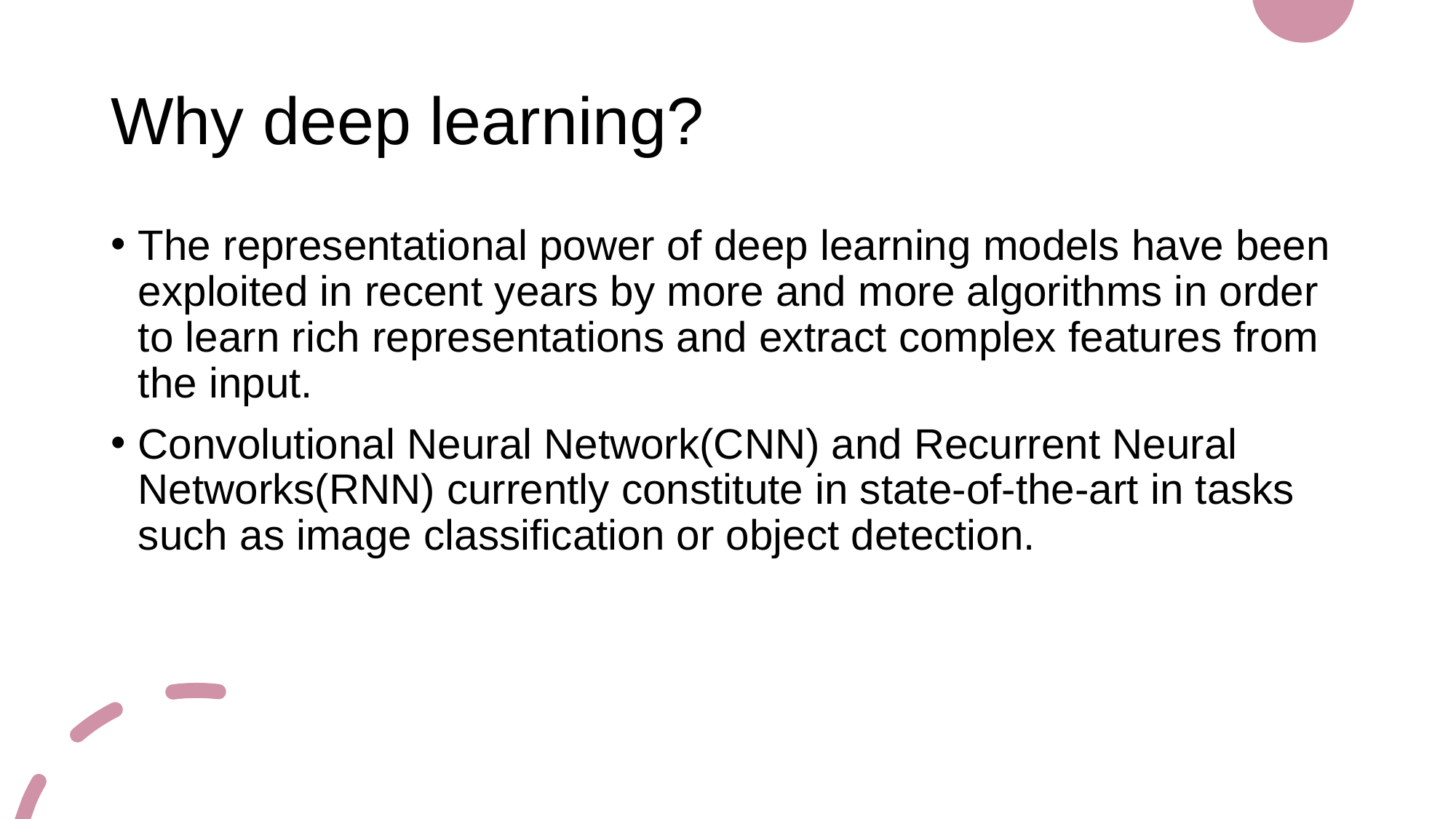

# Why deep learning?
The representational power of deep learning models have been exploited in recent years by more and more algorithms in order to learn rich representations and extract complex features from the input.
Convolutional Neural Network(CNN) and Recurrent Neural Networks(RNN) currently constitute in state-of-the-art in tasks such as image classification or object detection.